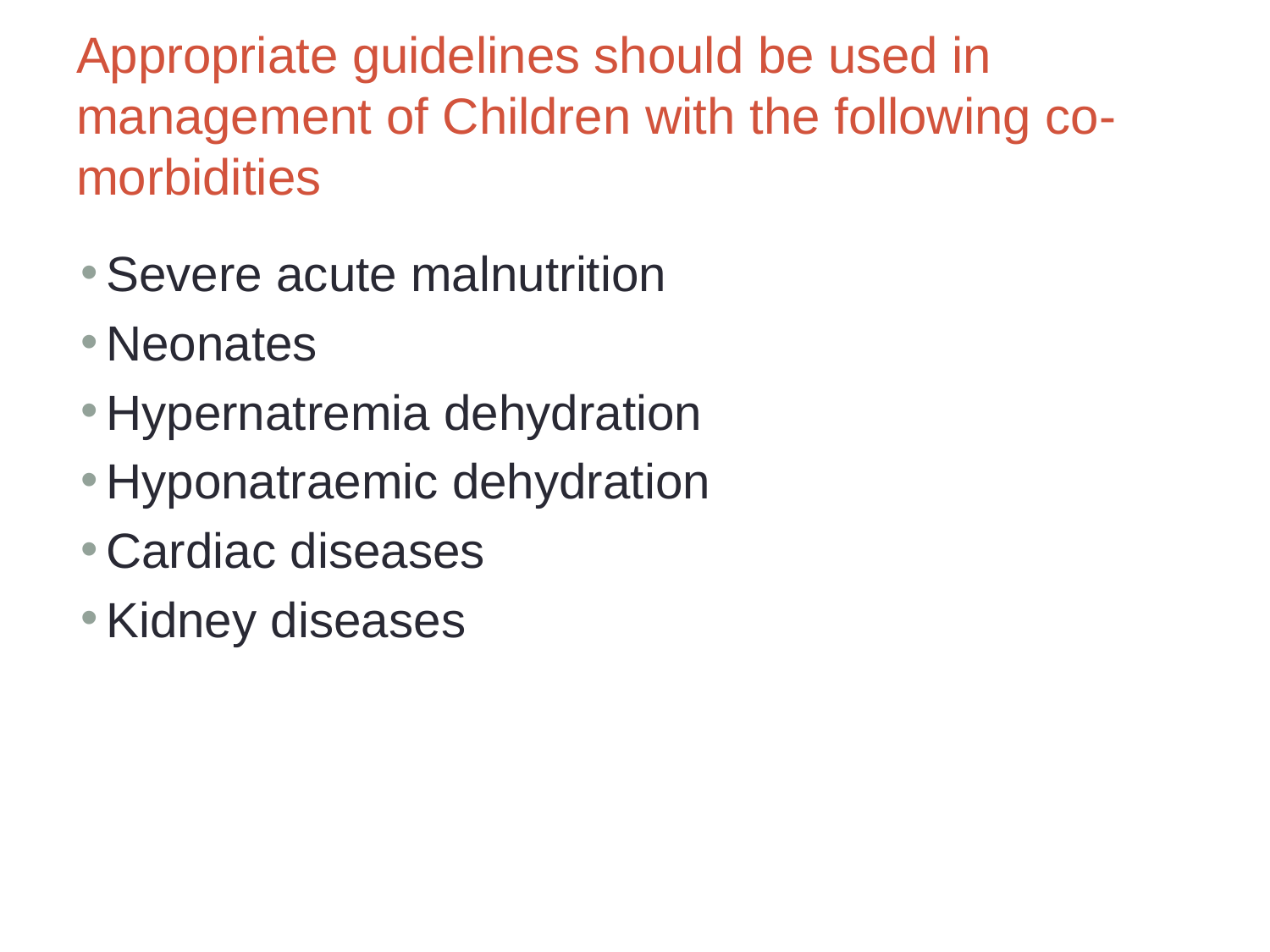

# Appropriate guidelines should be used in management of Children with the following co-morbidities
Severe acute malnutrition
Neonates
Hypernatremia dehydration
Hyponatraemic dehydration
Cardiac diseases
Kidney diseases